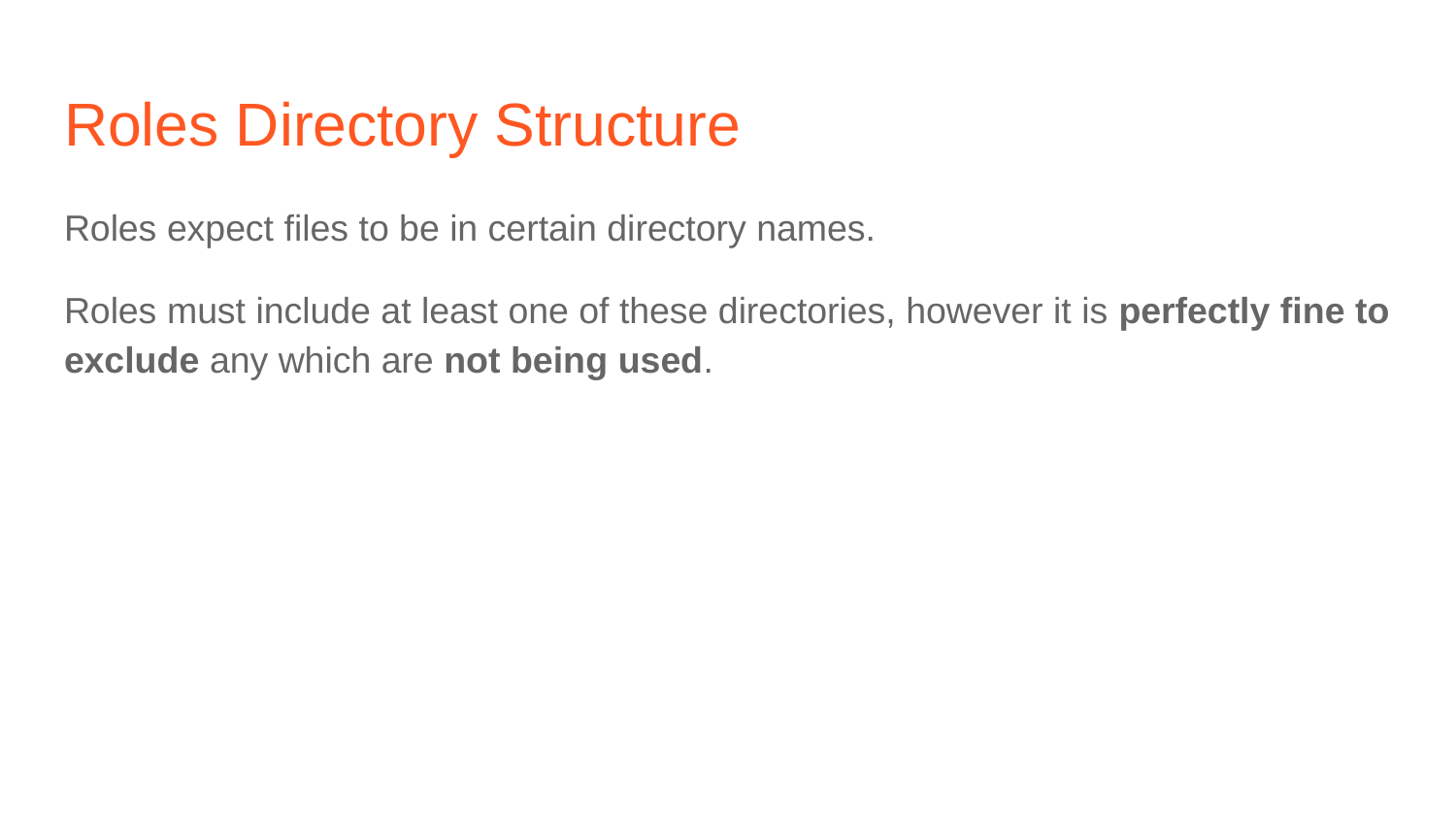

# Roles Directory Structure
Roles expect files to be in certain directory names.
Roles must include at least one of these directories, however it is perfectly fine to exclude any which are not being used.